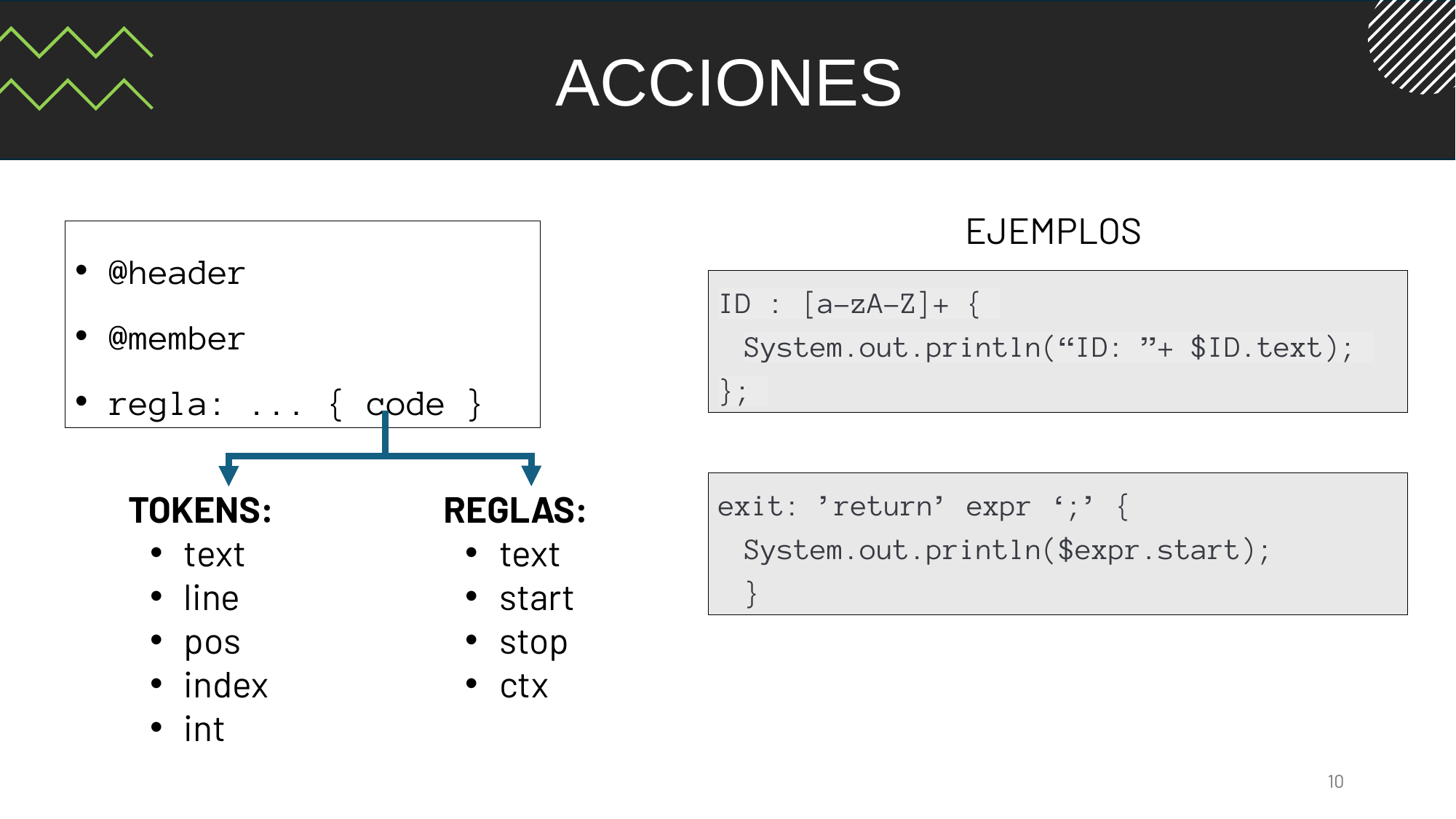

ACCIONES

EJEMPLOS
@header
@member
regla: ... { code }
ID : [a-zA-Z]+ {
System.out.println(“ID: ”+ $ID.text);
};
exit: ’return’ expr ‘;’ {
System.out.println($expr.start);
}
TOKENS:
text
line
pos
index
int
REGLAS:
text
start
stop
ctx
10